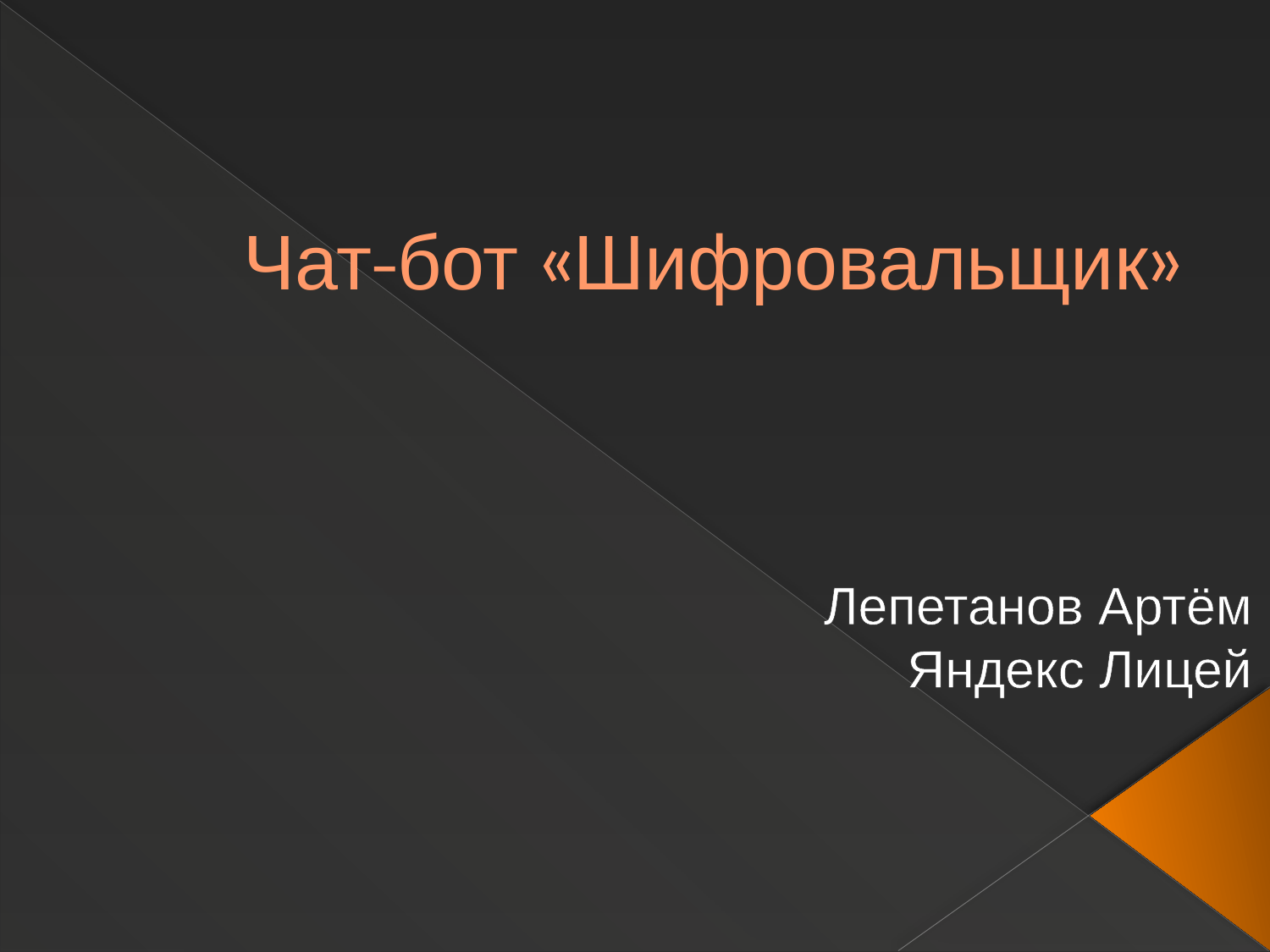

# Чат-бот «Шифровальщик»
Лепетанов Артём
Яндекс Лицей